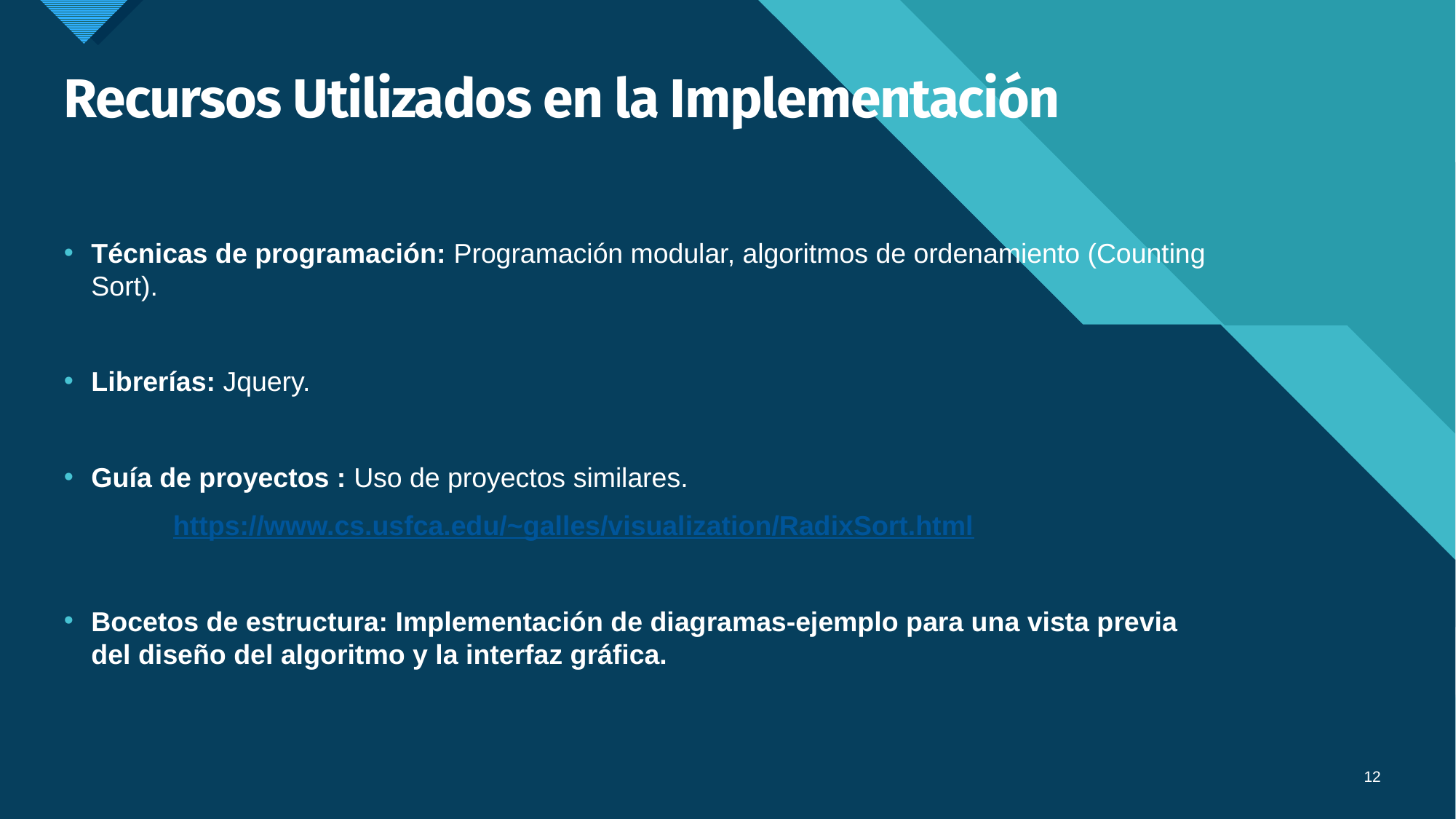

# Recursos Utilizados en la Implementación
Técnicas de programación: Programación modular, algoritmos de ordenamiento (Counting Sort).

Librerías: Jquery.

Guía de proyectos : Uso de proyectos similares.
	https://www.cs.usfca.edu/~galles/visualization/RadixSort.html

Bocetos de estructura: Implementación de diagramas-ejemplo para una vista previa del diseño del algoritmo y la interfaz gráfica.

12